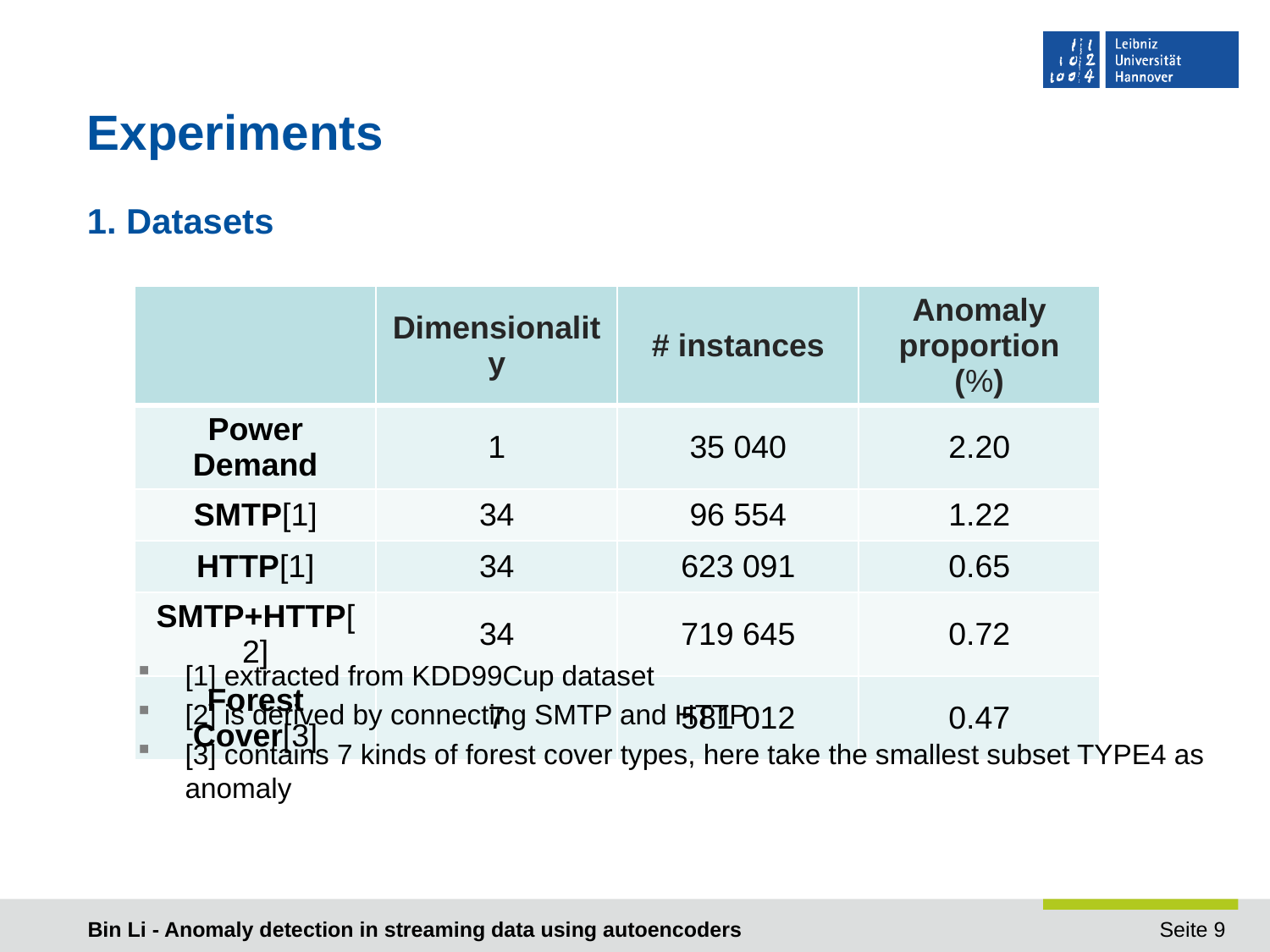

Experiments
1. Datasets
|  | Dimensionality | # instances | Anomaly proportion (%) |
| --- | --- | --- | --- |
| Power Demand | 1 | 35 040 | 2.20 |
| SMTP[1] | 34 | 96 554 | 1.22 |
| HTTP[1] | 34 | 623 091 | 0.65 |
| SMTP+HTTP[2] | 34 | 719 645 | 0.72 |
| Forest Cover[3] | 7 | 581 012 | 0.47 |
[1] extracted from KDD99Cup dataset
[2] is derived by connecting SMTP and HTTP
[3] contains 7 kinds of forest cover types, here take the smallest subset TYPE4 as anomaly

Bin Li - Anomaly detection in streaming data using autoencoders